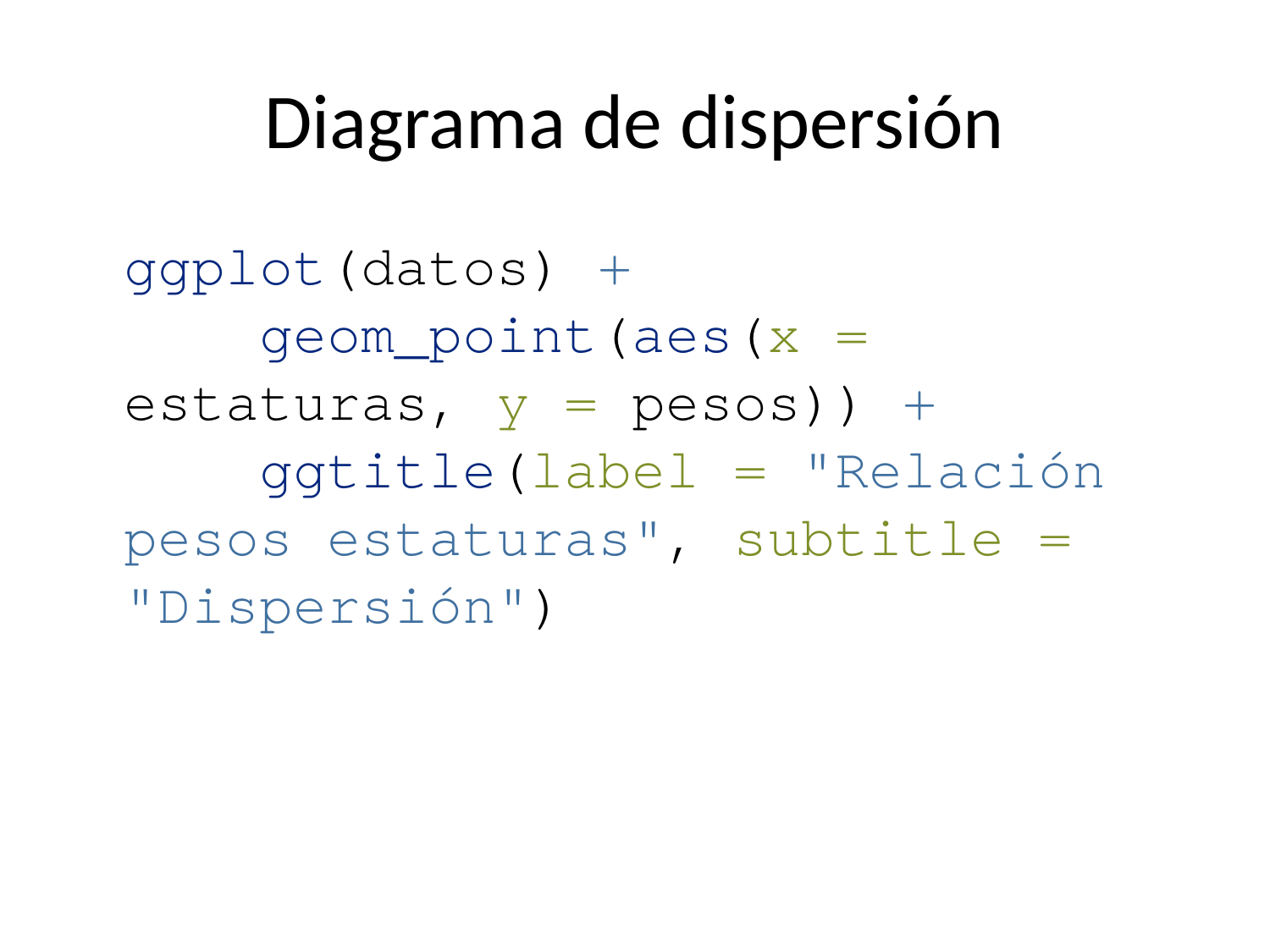

# Diagrama de dispersión
ggplot(datos) +
    geom_point(aes(x = estaturas, y = pesos)) +
    ggtitle(label = "Relación pesos estaturas", subtitle = "Dispersión")